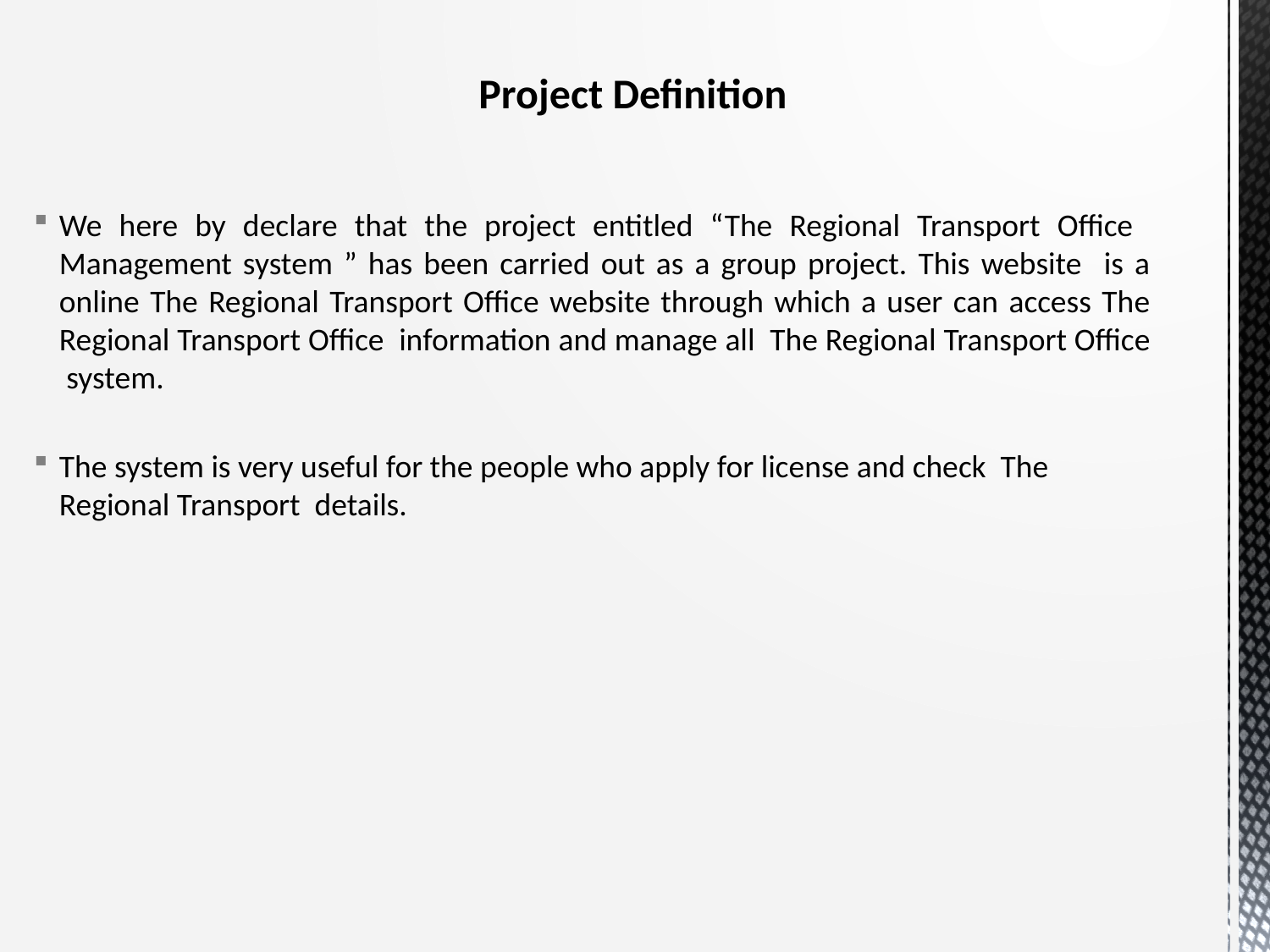

We here by declare that the project entitled “The Regional Transport Office  Management system ” has been carried out as a group project. This website  is a online The Regional Transport Office website through which a user can access The Regional Transport Office  information and manage all  The Regional Transport Office  system.

The system is very useful for the people who apply for license and check  The Regional Transport  details.

# Project Definition